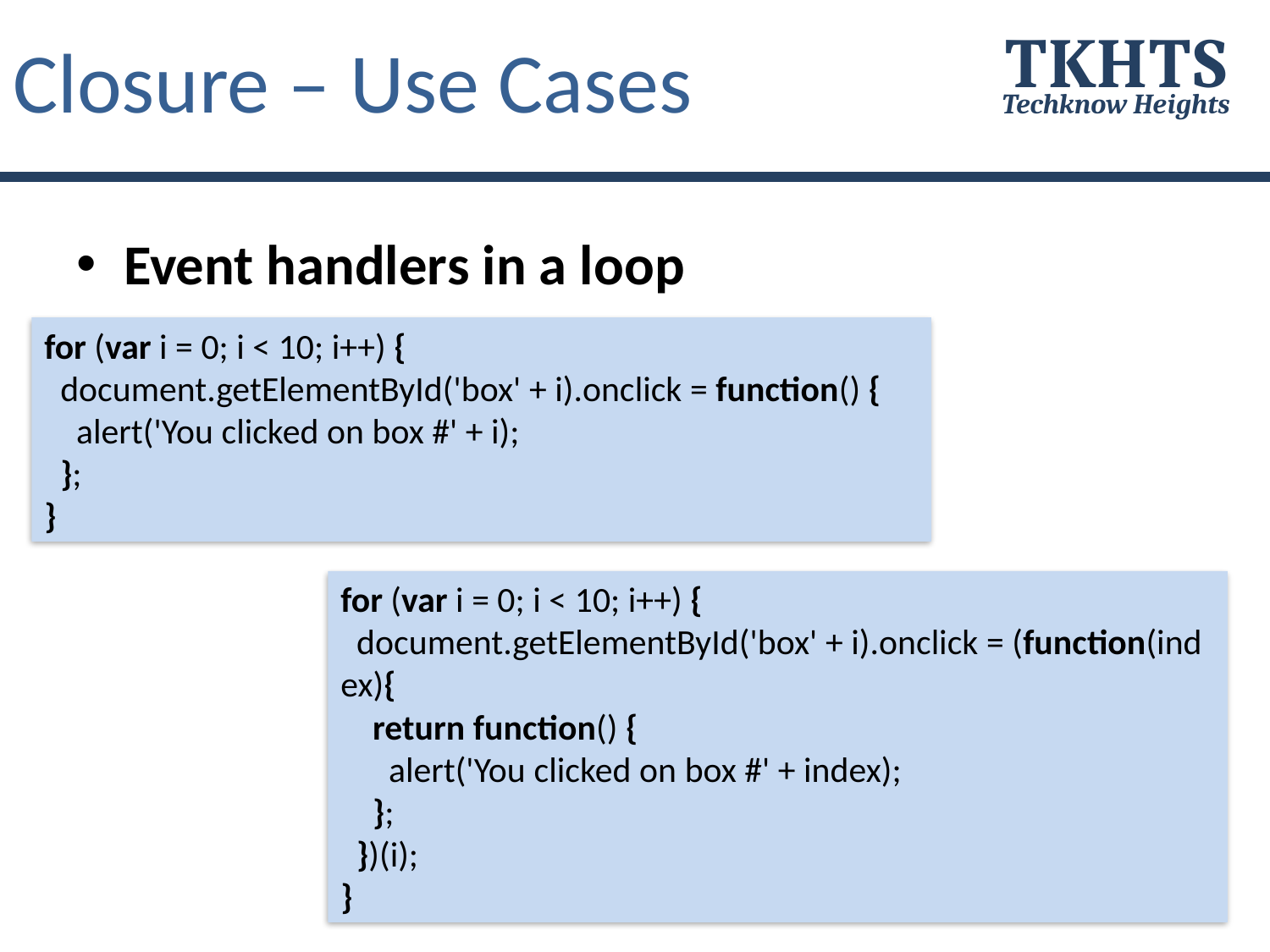

# Closure – Use Cases
TKHTS
Techknow Heights

Event handlers in a loop
for (var i = 0; i < 10; i++) {
  document.getElementById('box' + i).onclick = function() {
    alert('You clicked on box #' + i);
  };
}
for (var i = 0; i < 10; i++) {
  document.getElementById('box' + i).onclick = (function(index){
    return function() {
      alert('You clicked on box #' + index);
    };
  })(i);
}
121